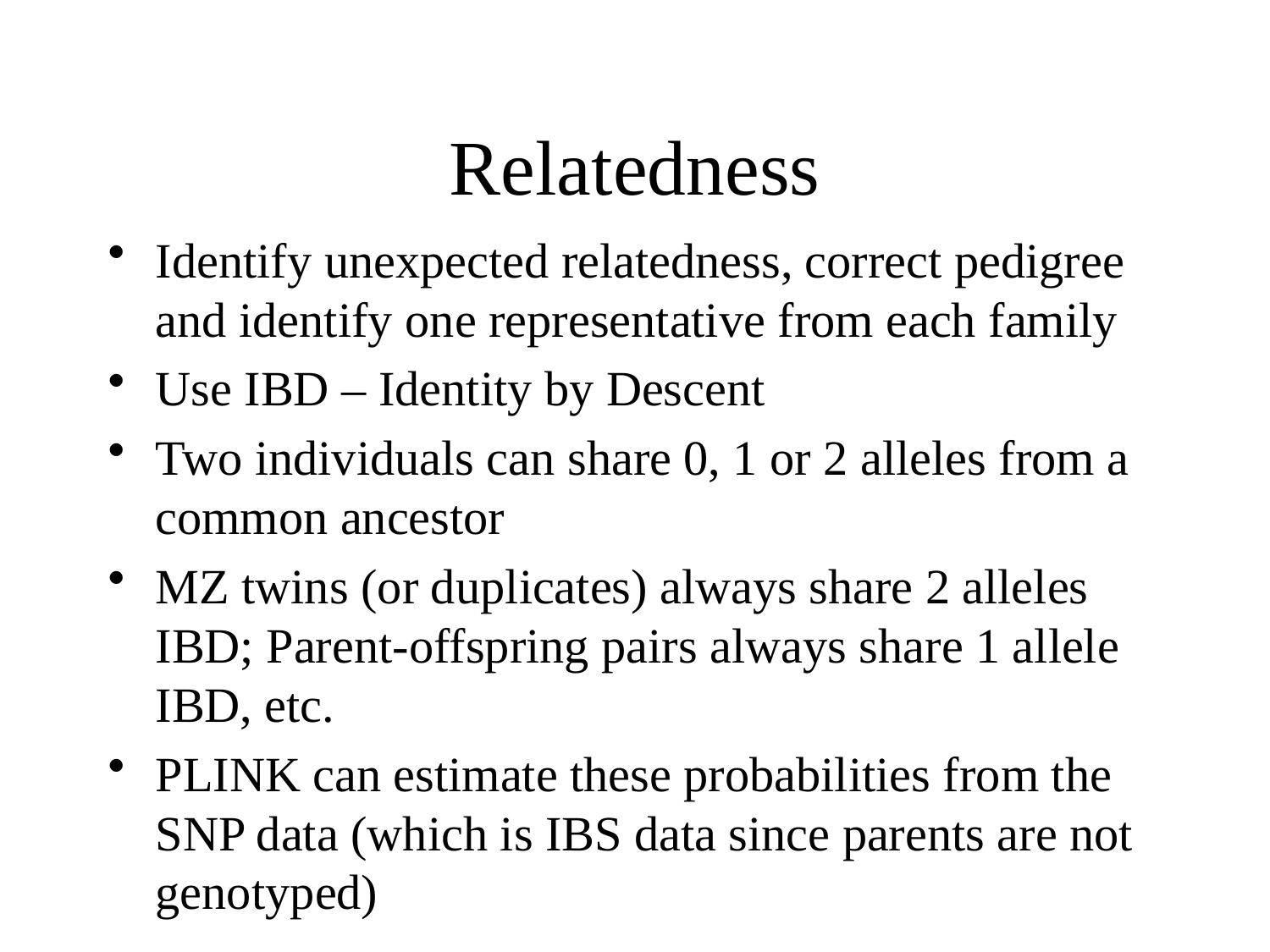

# Relatedness
Identify unexpected relatedness, correct pedigree and identify one representative from each family
Use IBD – Identity by Descent
Two individuals can share 0, 1 or 2 alleles from a common ancestor
MZ twins (or duplicates) always share 2 alleles IBD; Parent-offspring pairs always share 1 allele IBD, etc.
PLINK can estimate these probabilities from the SNP data (which is IBS data since parents are not genotyped)